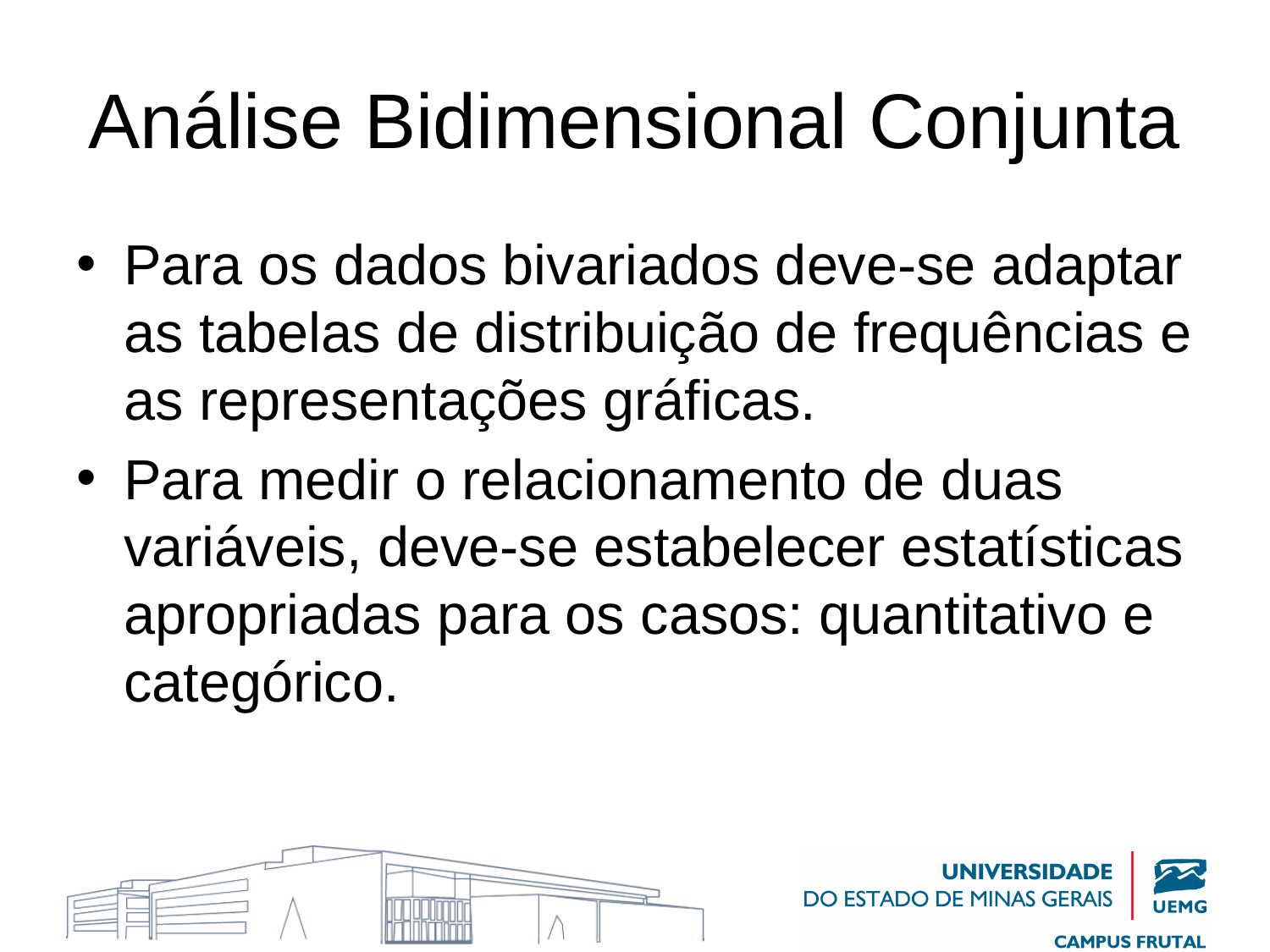

# Análise Bidimensional Conjunta
Para os dados bivariados deve-se adaptar as tabelas de distribuição de frequências e as representações gráficas.
Para medir o relacionamento de duas variáveis, deve-se estabelecer estatísticas apropriadas para os casos: quantitativo e categórico.